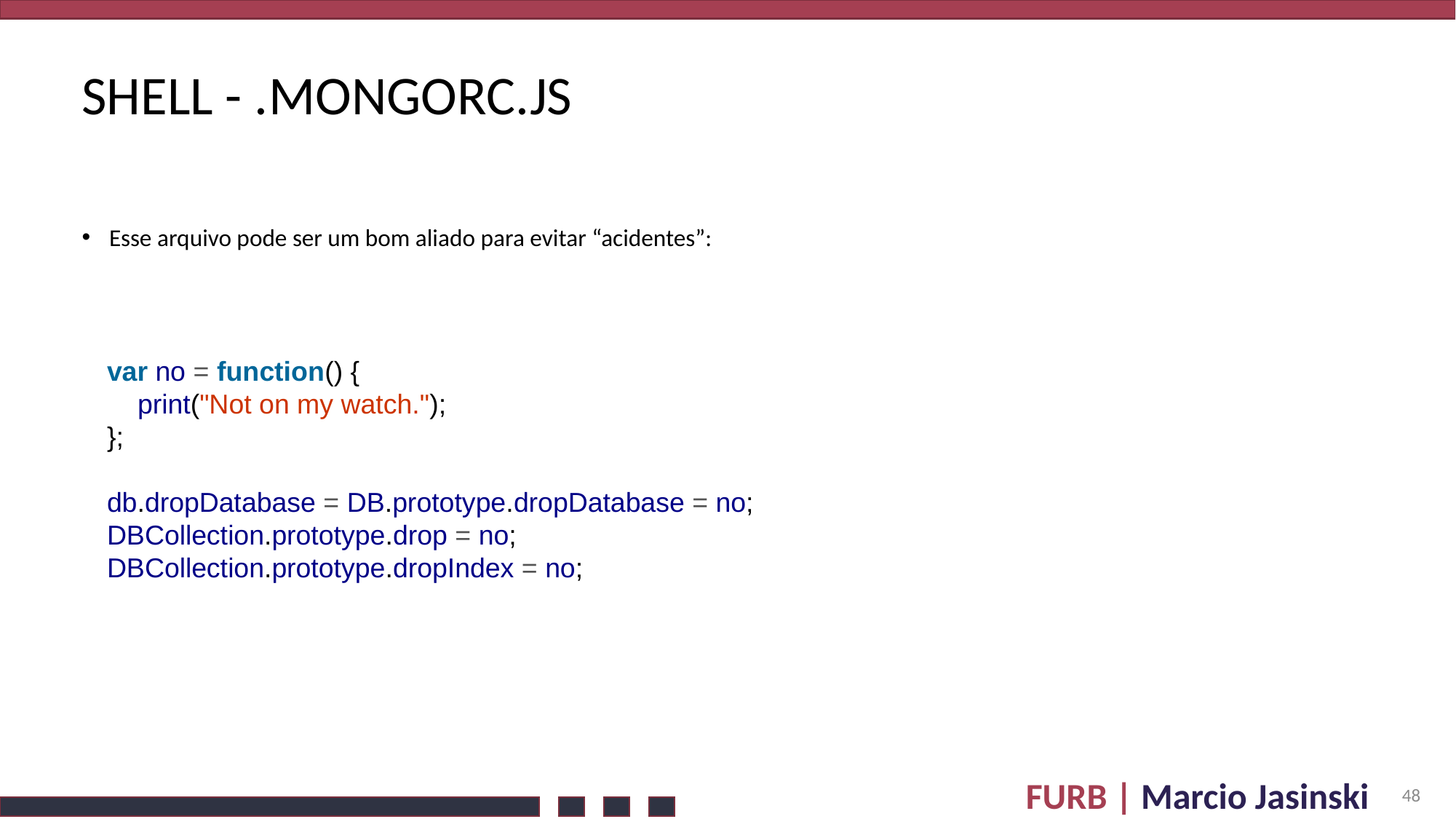

# Shell - .mongorc.js
Esse arquivo pode ser um bom aliado para evitar “acidentes”:
var no = function() {
    print("Not on my watch.");
};

db.dropDatabase = DB.prototype.dropDatabase = no;
DBCollection.prototype.drop = no;
DBCollection.prototype.dropIndex = no;
48